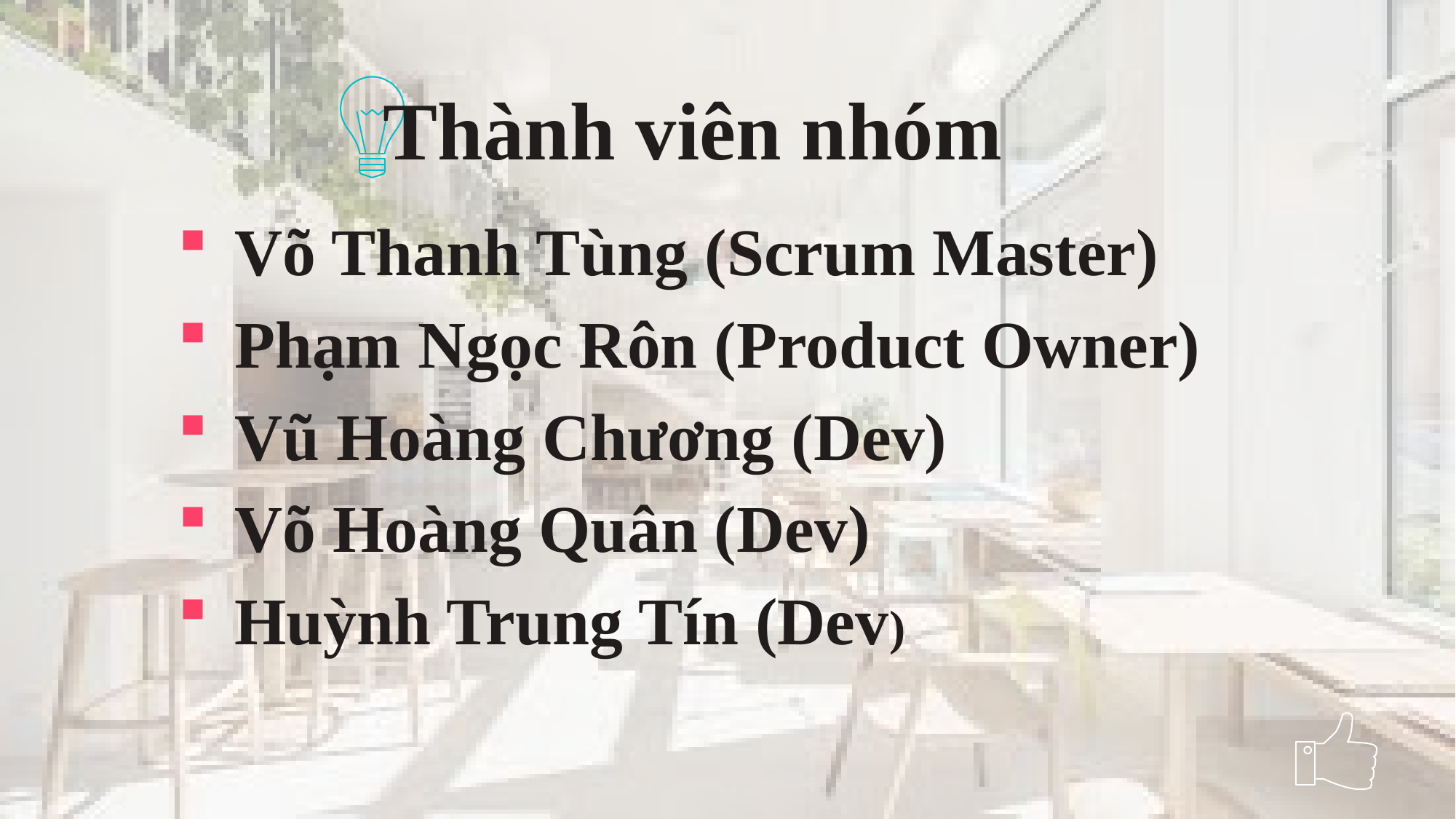

# Thành viên nhóm
Võ Thanh Tùng (Scrum Master)
Phạm Ngọc Rôn (Product Owner)
Vũ Hoàng Chương (Dev)
Võ Hoàng Quân (Dev)
Huỳnh Trung Tín (Dev)